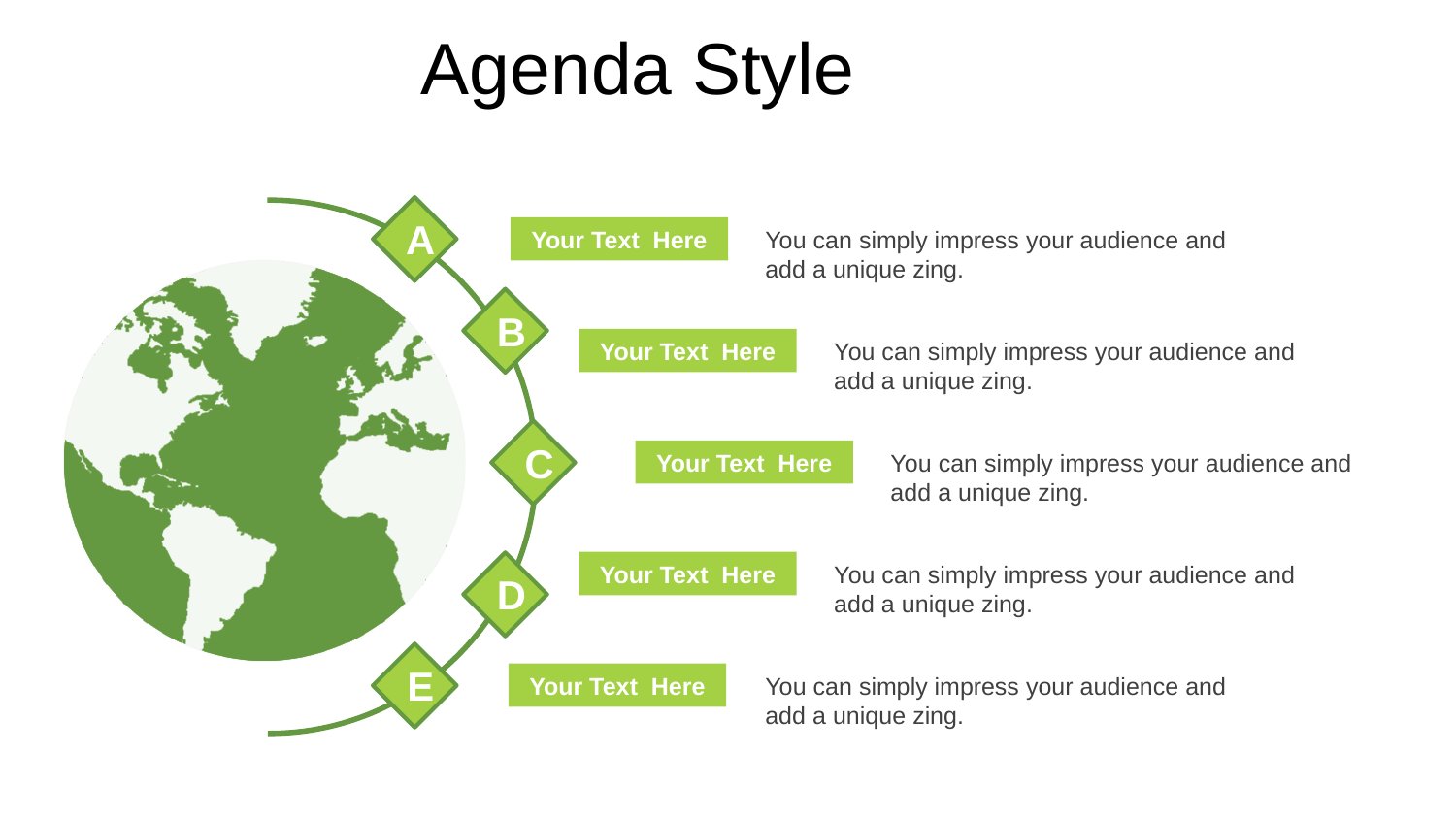

Agenda Style

A
Your Text  Here
You can simply impress your audience and add a unique zing.

B
Your Text  Here
You can simply impress your audience and add a unique zing.

C
Your Text  Here
You can simply impress your audience and add a unique zing.
Your Text  Here
You can simply impress your audience and add a unique zing.

D

E
Your Text  Here
You can simply impress your audience and add a unique zing.